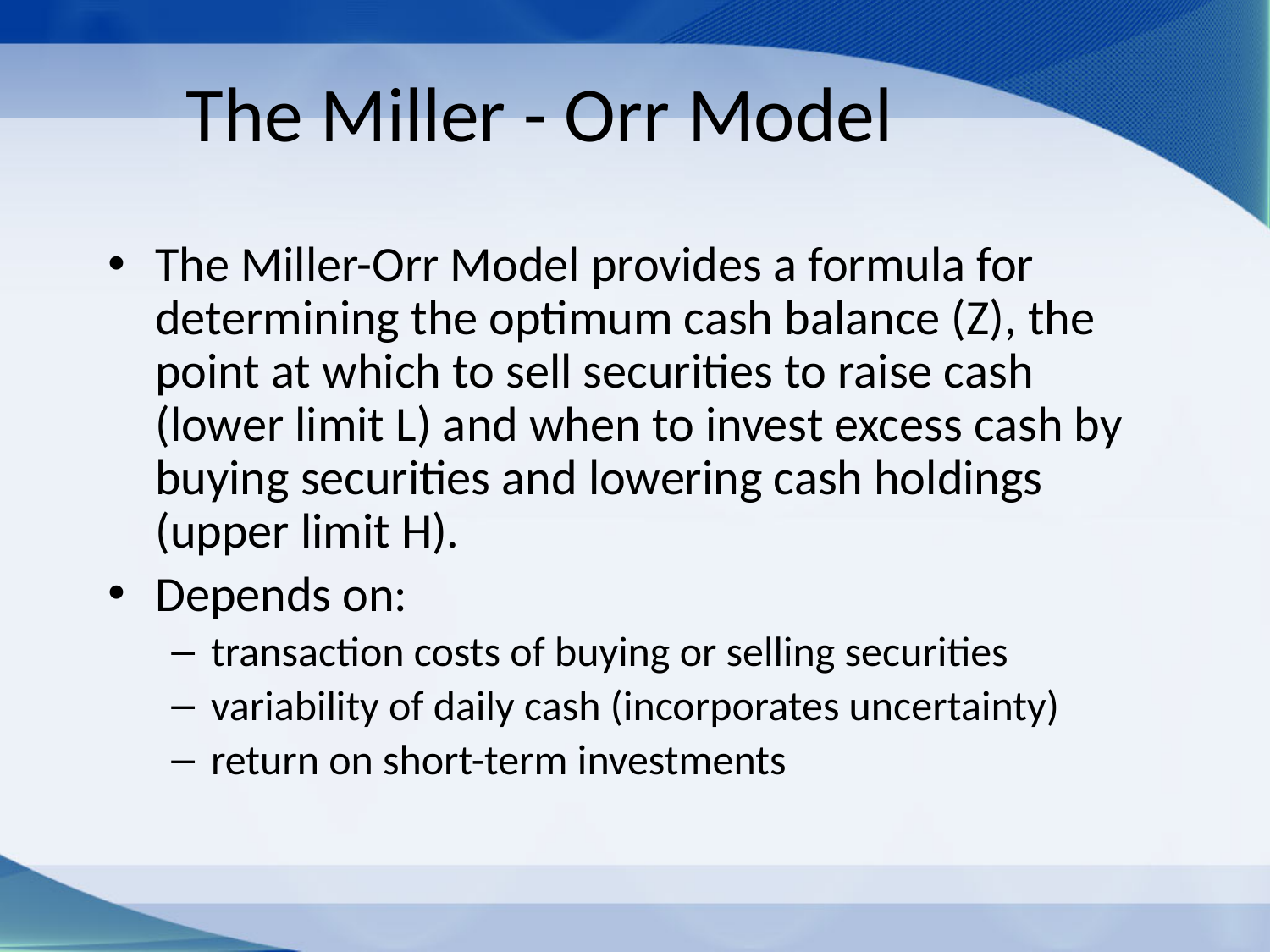

# The Miller - Orr Model
The Miller-Orr Model provides a formula for determining the optimum cash balance (Z), the point at which to sell securities to raise cash (lower limit L) and when to invest excess cash by buying securities and lowering cash holdings (upper limit H).
Depends on:
transaction costs of buying or selling securities
variability of daily cash (incorporates uncertainty)
return on short-term investments